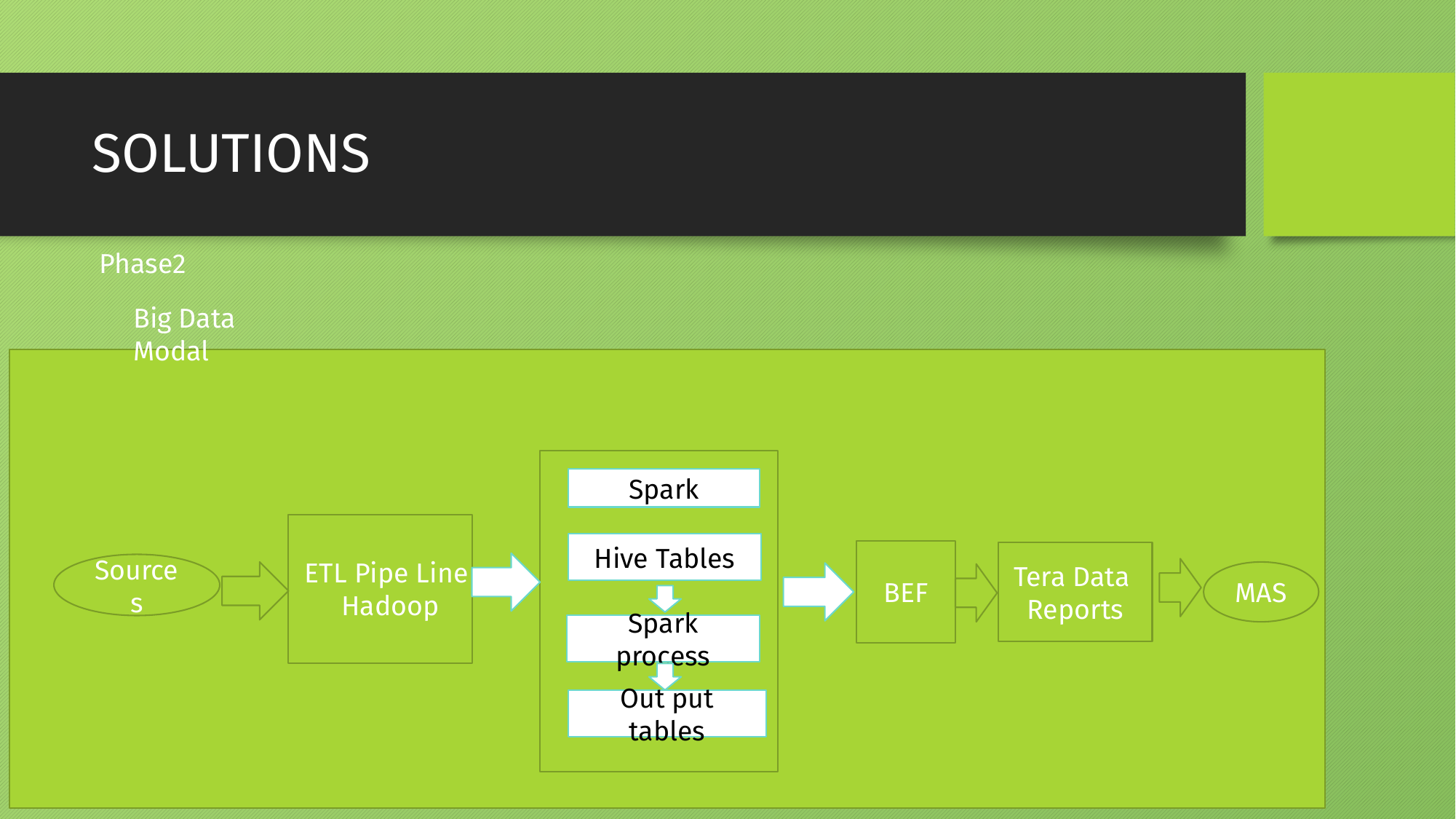

# SOLUTIONS
Phase2
Big Data Modal

Spark

Hive Tables
BEF
Tera Data
Reports
ETL Pipe Line
 Hadoop

Sources

MAS

Spark process

Out put tables